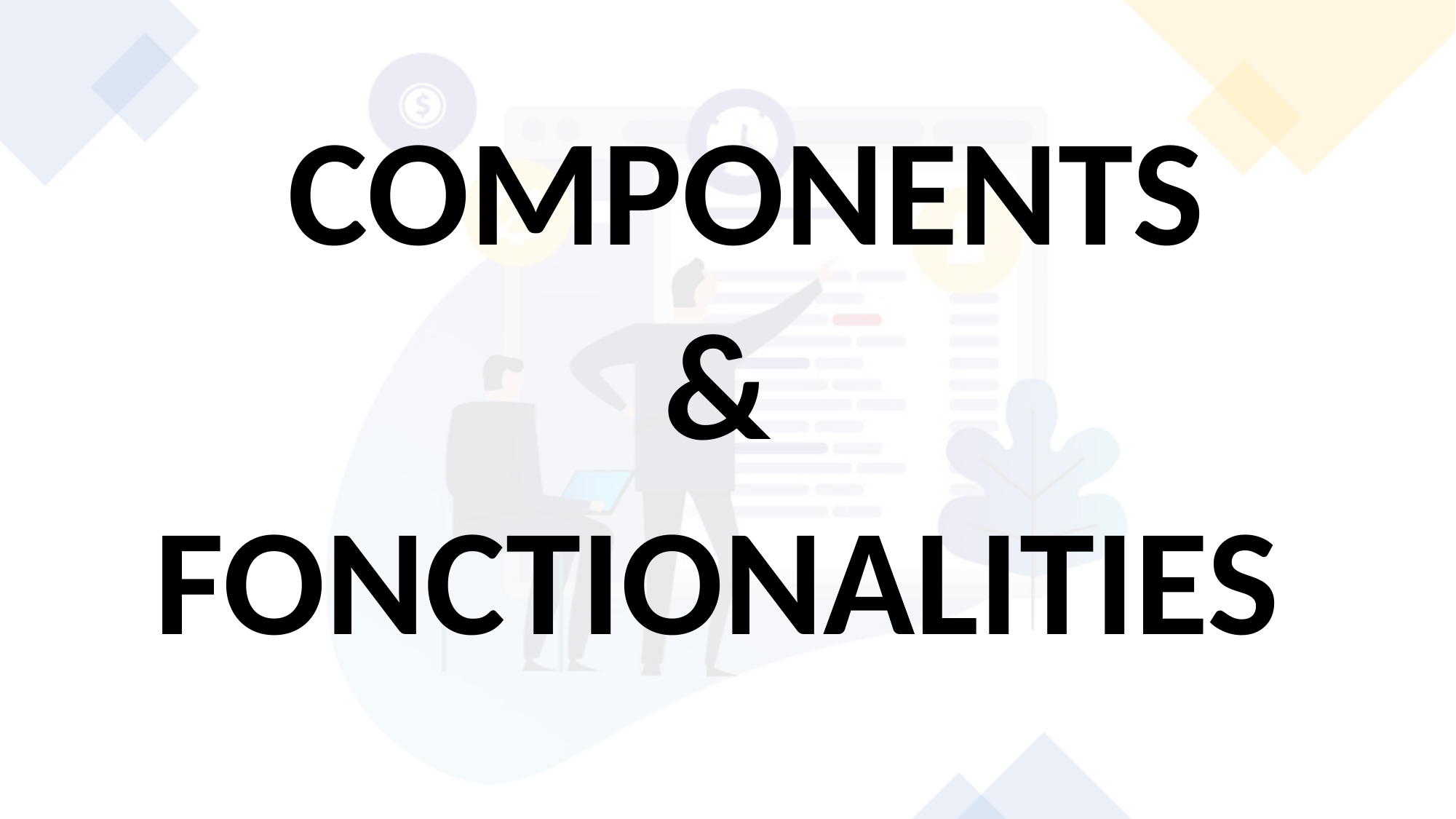

COMPONENTS

Human resourses

Costomer
Relationship
management

Business intelligence

Supply chain management

Inventory management

Accounting/Financial management
&
FONCTIONALITIES